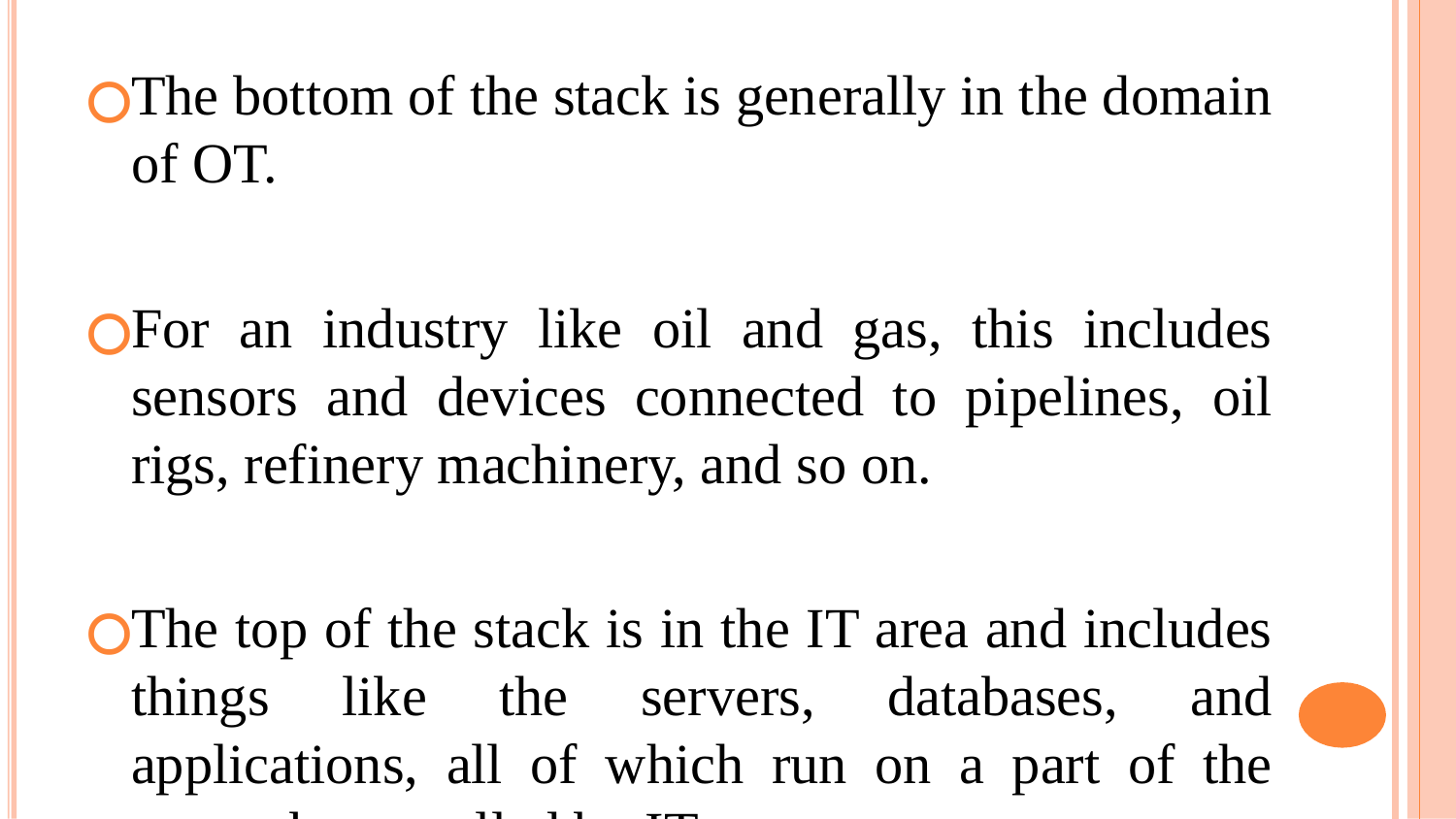

The bottom of the stack is generally in the domain of OT.

For  an  industry  like  oil  and  gas,  this  includes sensors and devices connected to pipelines, oil rigs, refinery machinery, and so on.

The top of the stack is in the IT area and includes things   like   the   servers,   databases,   and applications, all of which run on a part of the network controlled by IT.